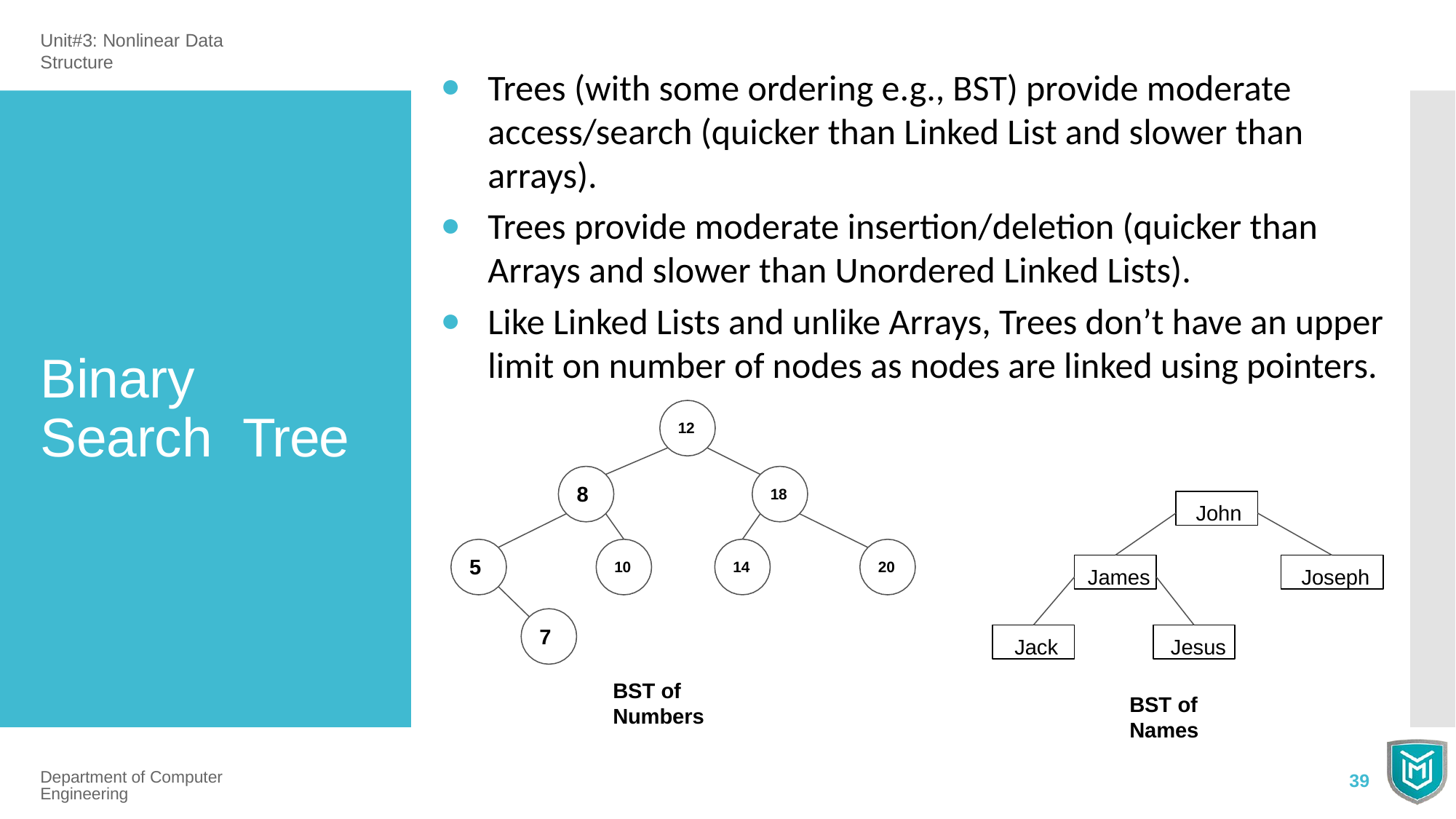

Unit#3: Nonlinear Data Structure
Trees (with some ordering e.g., BST) provide moderate access/search (quicker than Linked List and slower than arrays).
Trees provide moderate insertion/deletion (quicker than Arrays and slower than Unordered Linked Lists).
Like Linked Lists and unlike Arrays, Trees don’t have an upper limit on number of nodes as nodes are linked using pointers.

Binary Search  Tree

12

8
18
John

5
James
Joseph
10
14
20

7
Jack
Jesus
BST of Numbers
BST of Names
Department of Computer Engineering
39